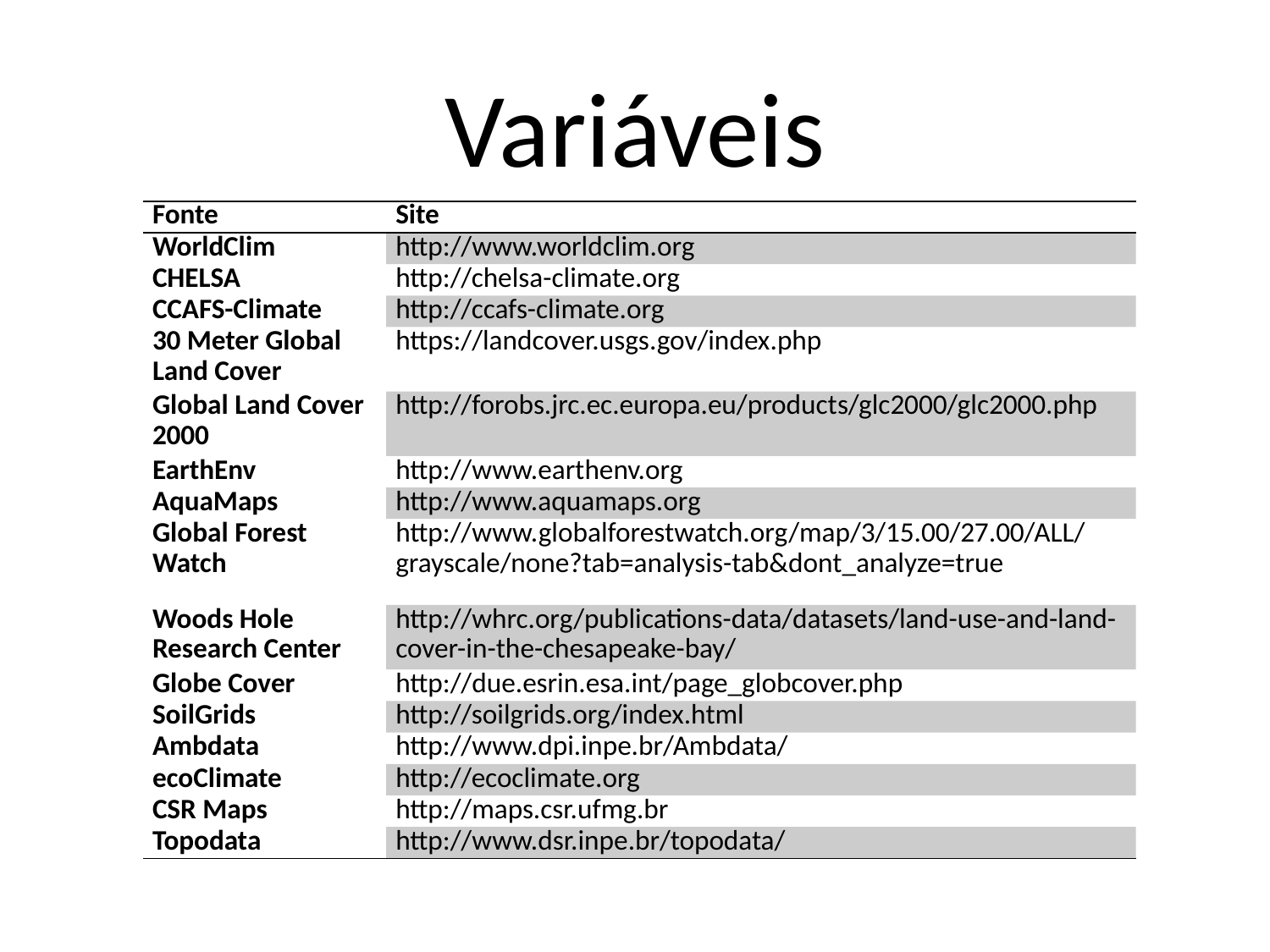

Variáveis
| Fonte | Site |
| --- | --- |
| WorldClim | http://www.worldclim.org |
| CHELSA | http://chelsa-climate.org |
| CCAFS-Climate | http://ccafs-climate.org |
| 30 Meter Global Land Cover | https://landcover.usgs.gov/index.php |
| Global Land Cover 2000 | http://forobs.jrc.ec.europa.eu/products/glc2000/glc2000.php |
| EarthEnv | http://www.earthenv.org |
| AquaMaps | http://www.aquamaps.org |
| Global Forest Watch | http://www.globalforestwatch.org/map/3/15.00/27.00/ALL/grayscale/none?tab=analysis-tab&dont\_analyze=true |
| Woods Hole Research Center | http://whrc.org/publications-data/datasets/land-use-and-land-cover-in-the-chesapeake-bay/ |
| Globe Cover | http://due.esrin.esa.int/page\_globcover.php |
| SoilGrids | http://soilgrids.org/index.html |
| Ambdata | http://www.dpi.inpe.br/Ambdata/ |
| ecoClimate | http://ecoclimate.org |
| CSR Maps | http://maps.csr.ufmg.br |
| Topodata | http://www.dsr.inpe.br/topodata/ |